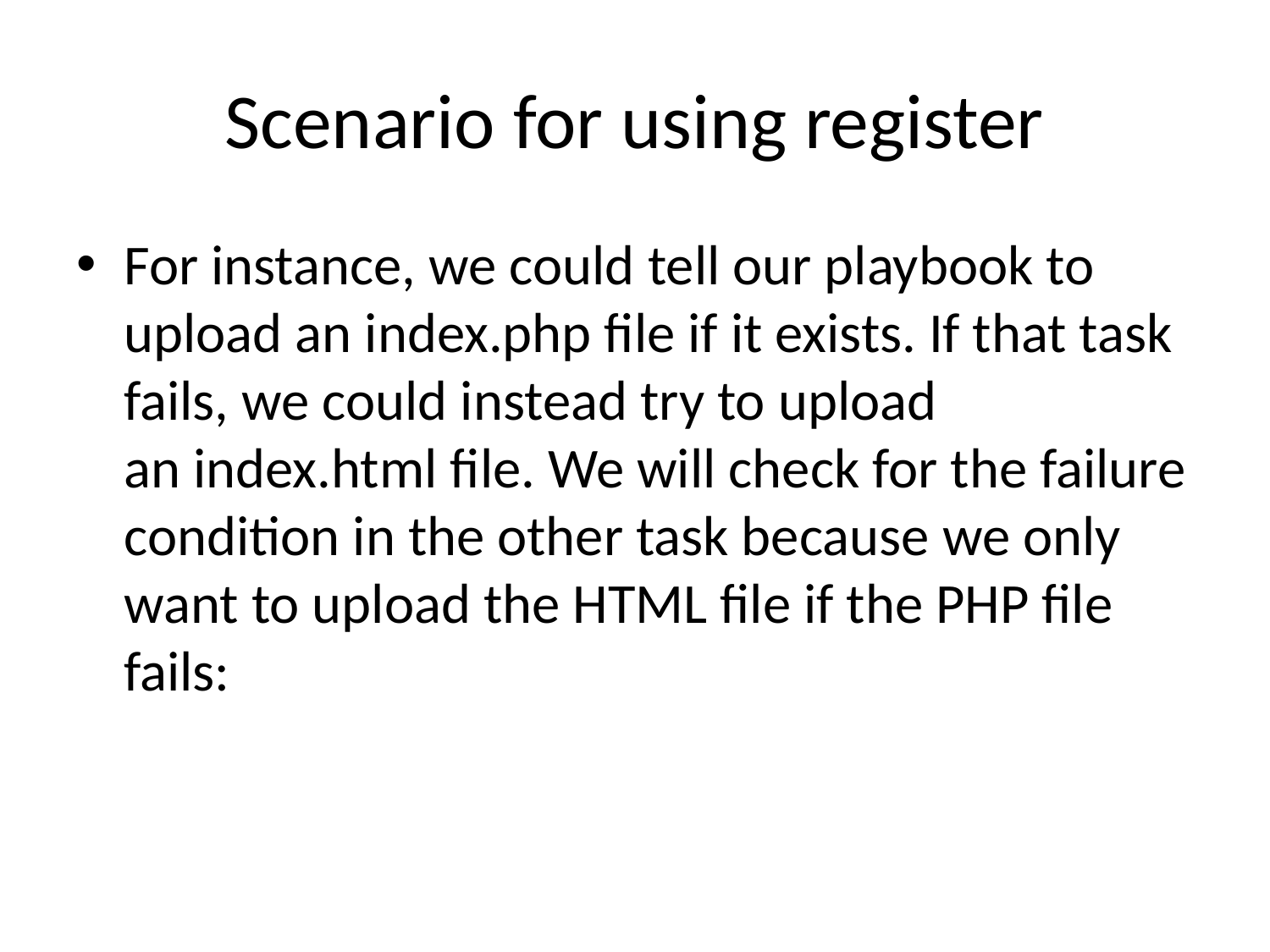

# Scenario for using register
For instance, we could tell our playbook to upload an index.php file if it exists. If that task fails, we could instead try to upload an index.html file. We will check for the failure condition in the other task because we only want to upload the HTML file if the PHP file fails: